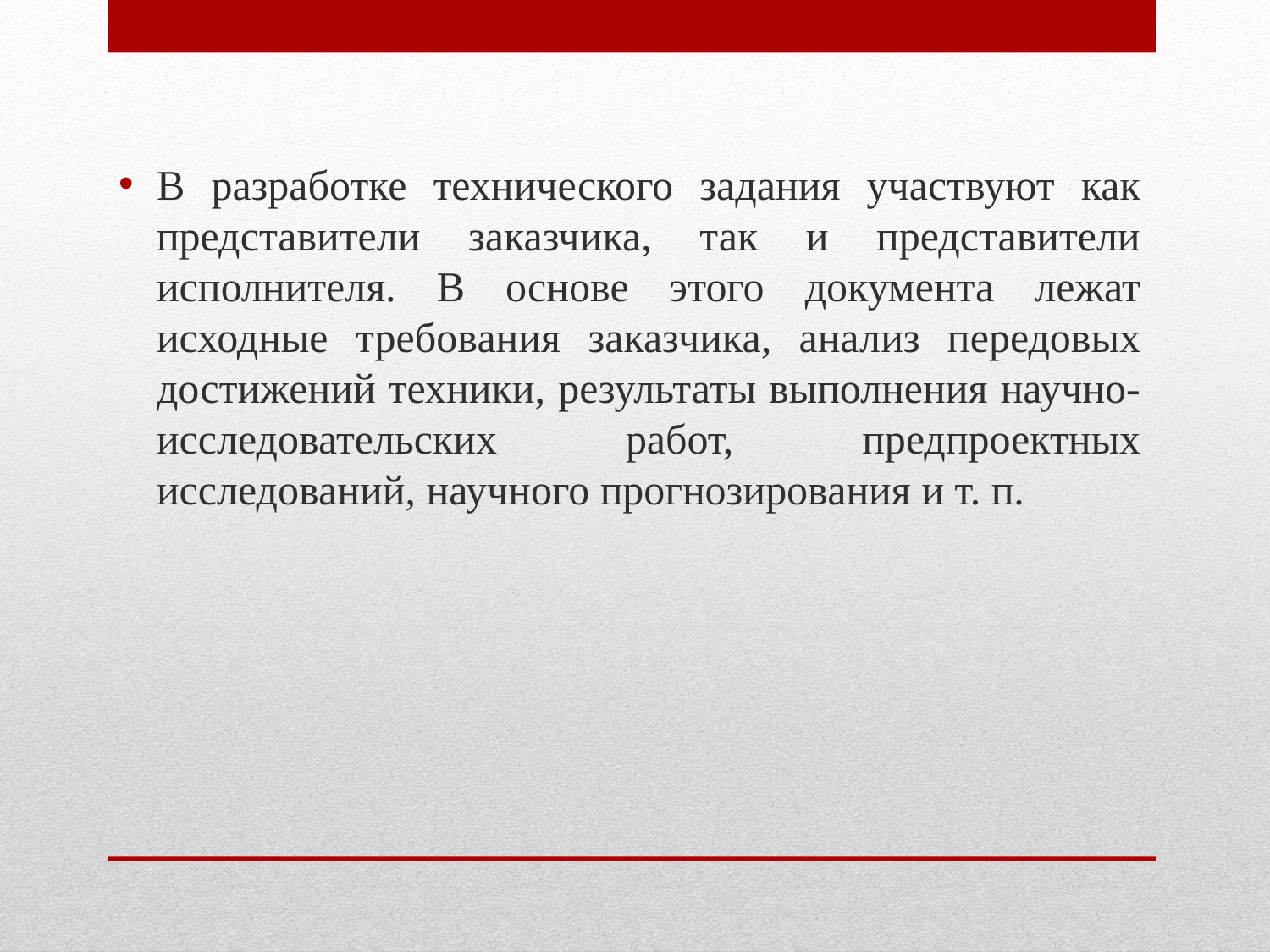

В разработке технического задания участвуют как представители заказчика, так и представители исполнителя. В основе этого документа лежат исходные требования заказчика, анализ передовых достижений техники, результаты выполнения научно-исследовательских работ, предпроектных исследований, научного прогнозирования и т. п.

#